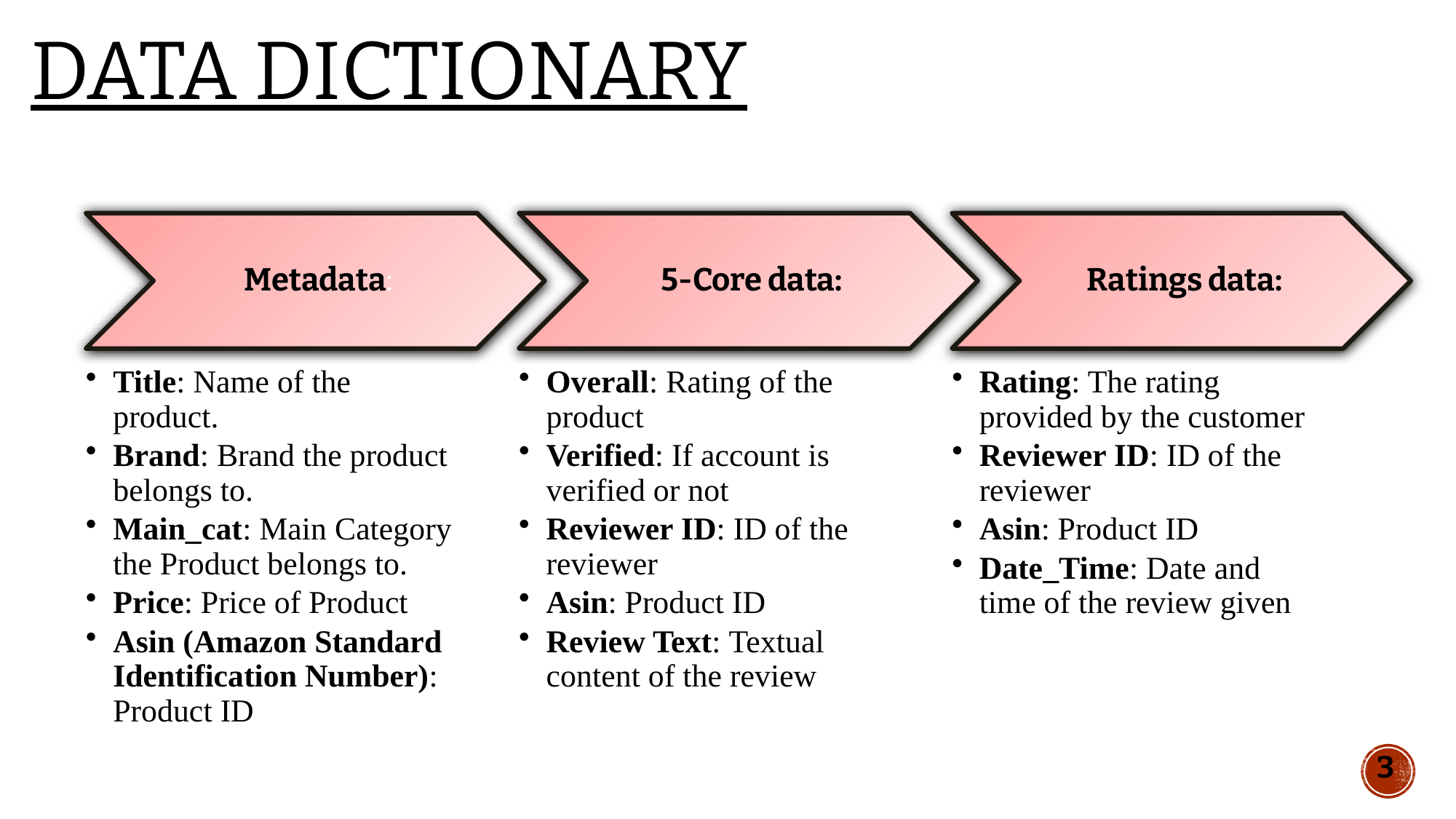

Pg No. 5
# DATA DICTIONARY
Metadata:
Title: Name of the product.
Brand: Brand the product belongs to.
Main_cat: Main Category the Product belongs to.
Price: Price of Product
Asin (Amazon Standard Identification Number): Product ID
5-Core data:
Overall: Rating of the product
Verified: If account is verified or not
Reviewer ID: ID of the reviewer
Asin: Product ID
Review Text: Textual content of the review
Ratings data:
Rating: The rating provided by the customer
Reviewer ID: ID of the reviewer
Asin: Product ID
Date_Time: Date and time of the review given
3